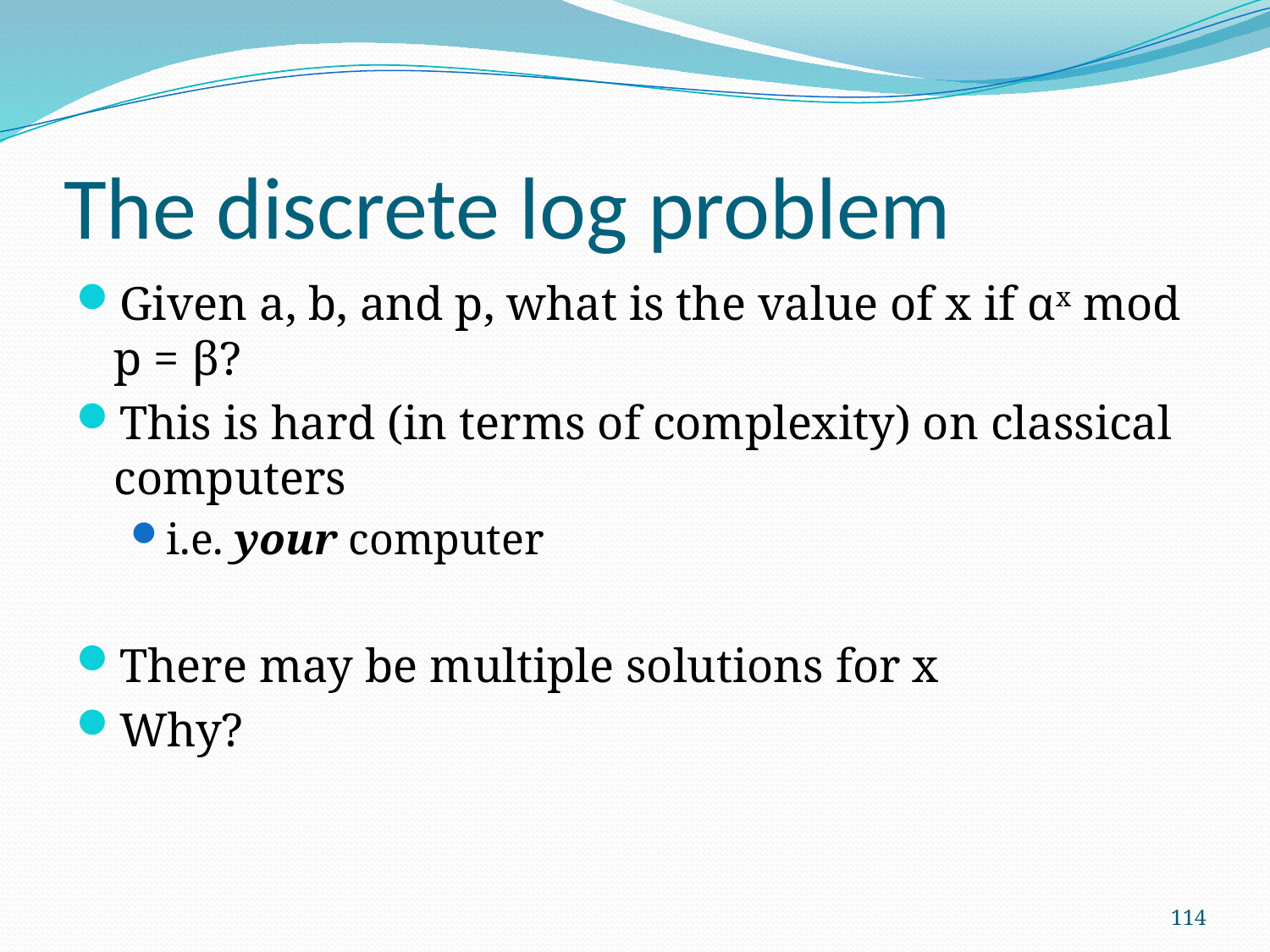

# The discrete log problem
Given a, b, and p, what is the value of x if αx mod p = β?
This is hard (in terms of complexity) on classical computers
i.e. your computer

There may be multiple solutions for x
Why?

114